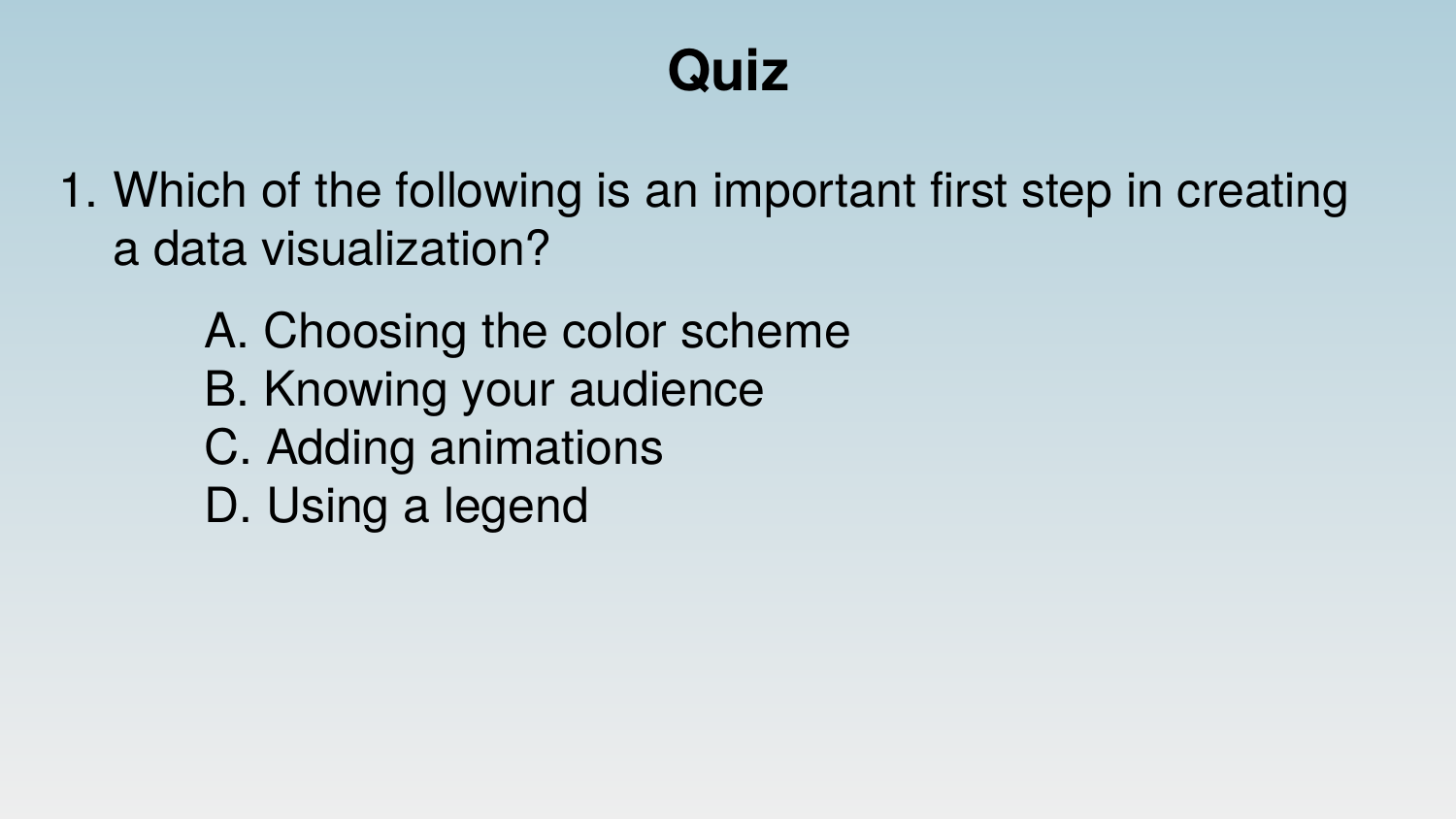

Quiz
Which of the following is an important first step in creating a data visualization?
	A. Choosing the color scheme
	B. Knowing your audience
	C. Adding animations
	D. Using a legend